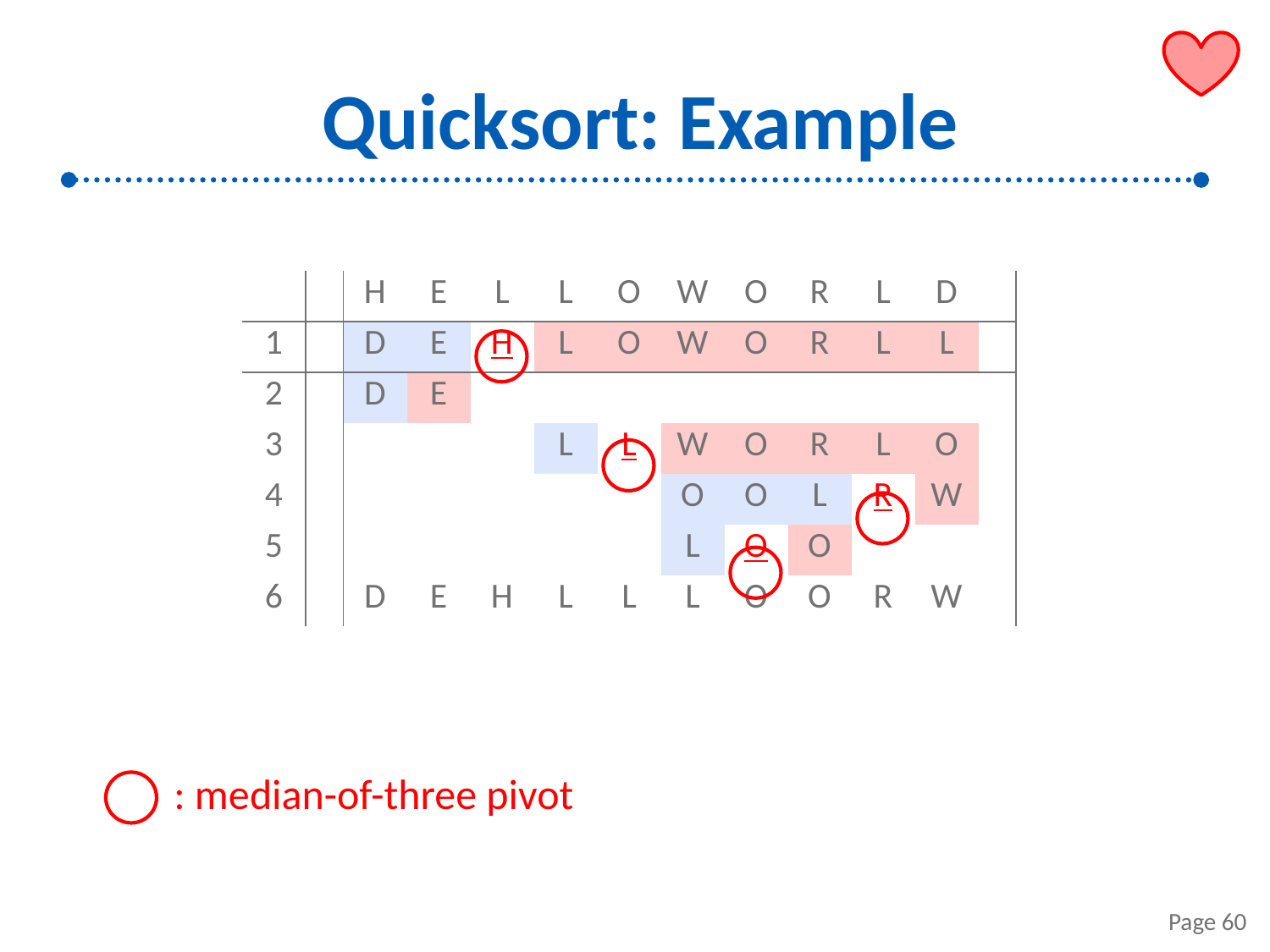

# Quicksort: Example
|  |  | H | E | L | L | O | W | O | R | L | D |  |
| --- | --- | --- | --- | --- | --- | --- | --- | --- | --- | --- | --- | --- |
| 1 |  | D | E | H | L | O | W | O | R | L | L |  |
| 2 |  | D | E |  |  |  |  |  |  |  |  |  |
| 3 |  |  |  |  | L | L | W | O | R | L | O |  |
| 4 |  |  |  |  |  |  | O | O | L | R | W |  |
| 5 |  |  |  |  |  |  | L | O | O |  |  |  |
| 6 |  | D | E | H | L | L | L | O | O | R | W |  |

: median-of-three pivot

Page 60